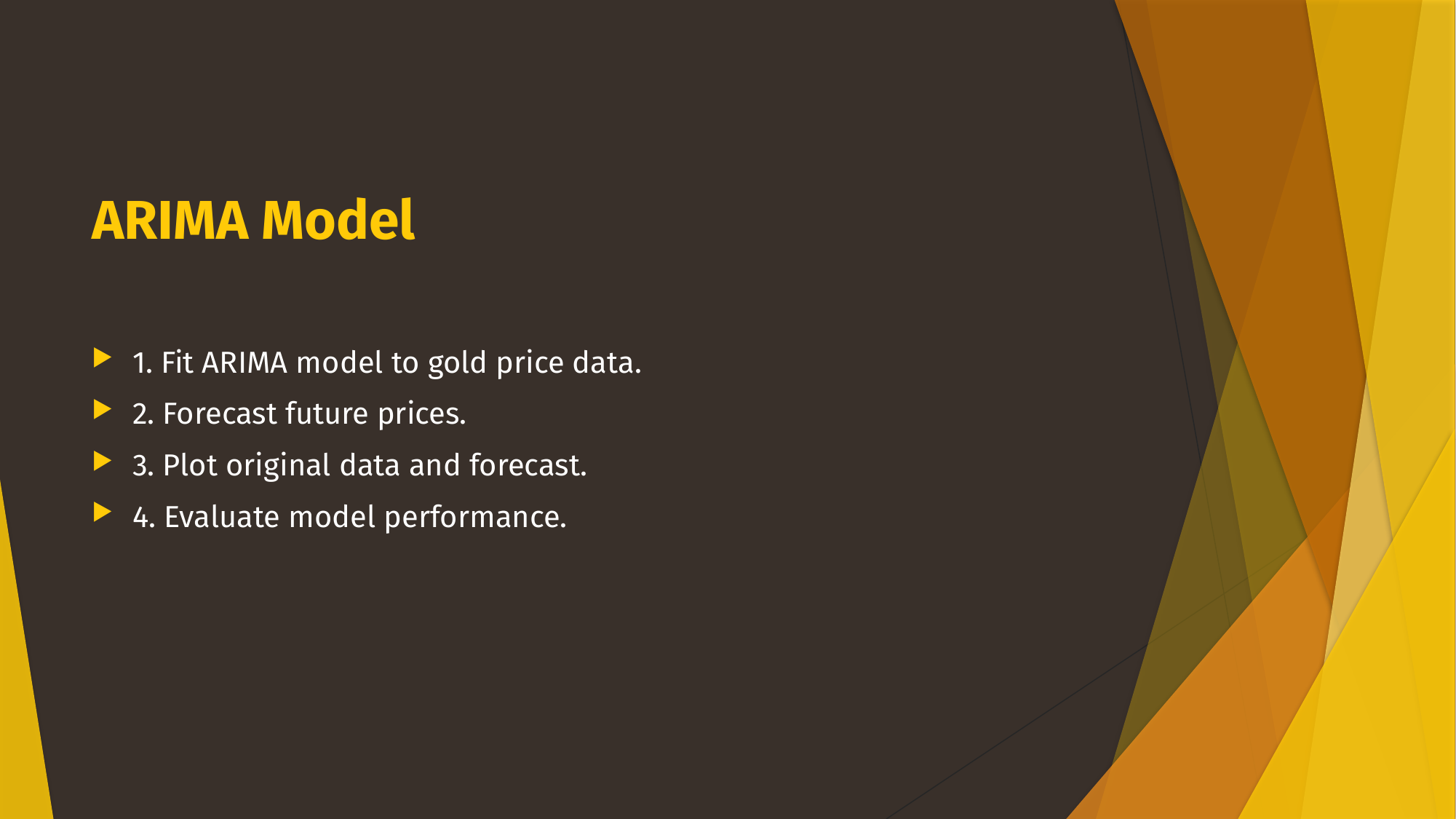

# ARIMA Model
1. Fit ARIMA model to gold price data.
2. Forecast future prices.
3. Plot original data and forecast.
4. Evaluate model performance.